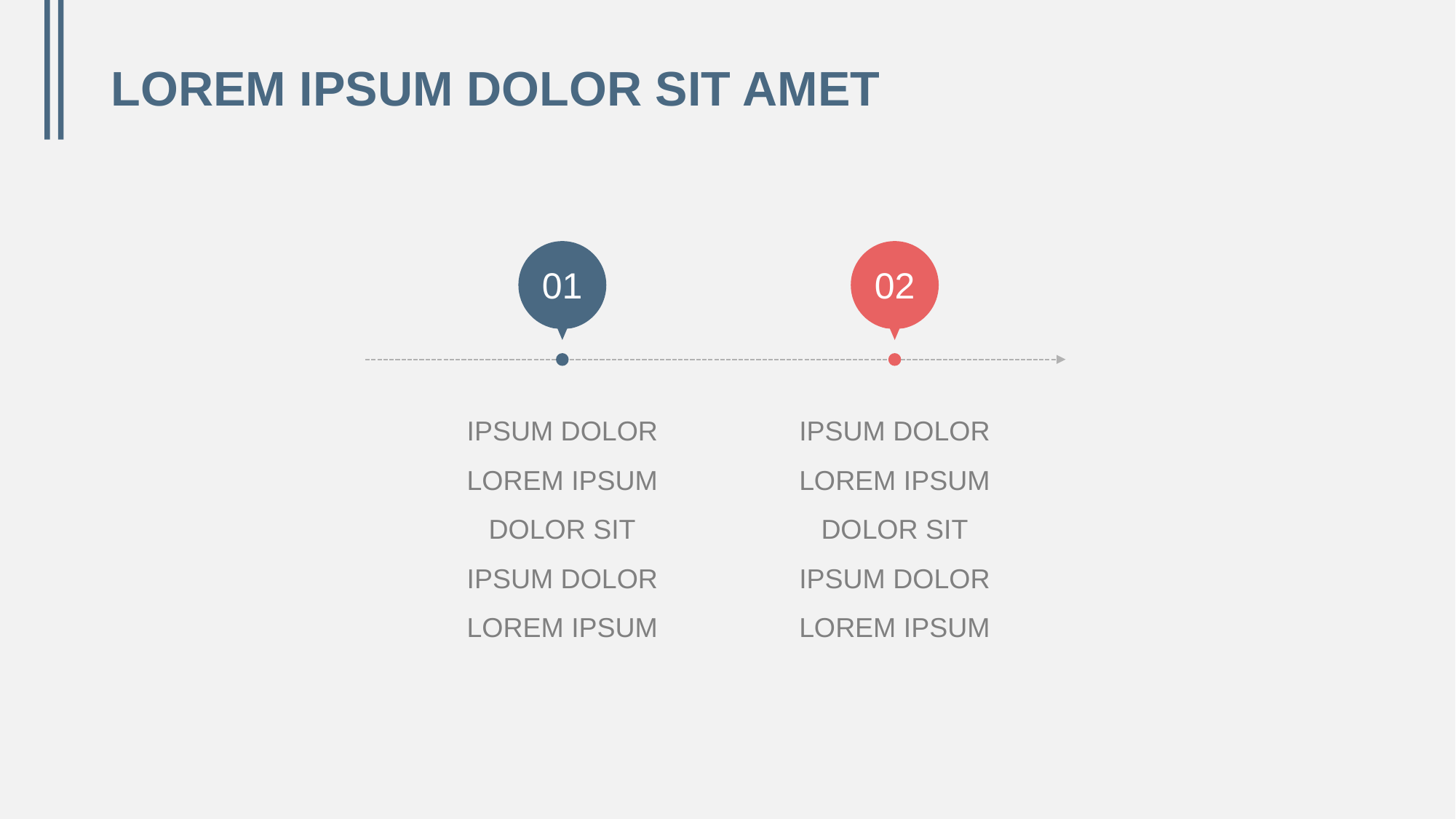

# LOREM IPSUM DOLOR SIT AMET
01
02
IPSUM DOLOR LOREM IPSUM DOLOR SIT
IPSUM DOLOR LOREM IPSUM
IPSUM DOLOR LOREM IPSUM DOLOR SIT
IPSUM DOLOR LOREM IPSUM